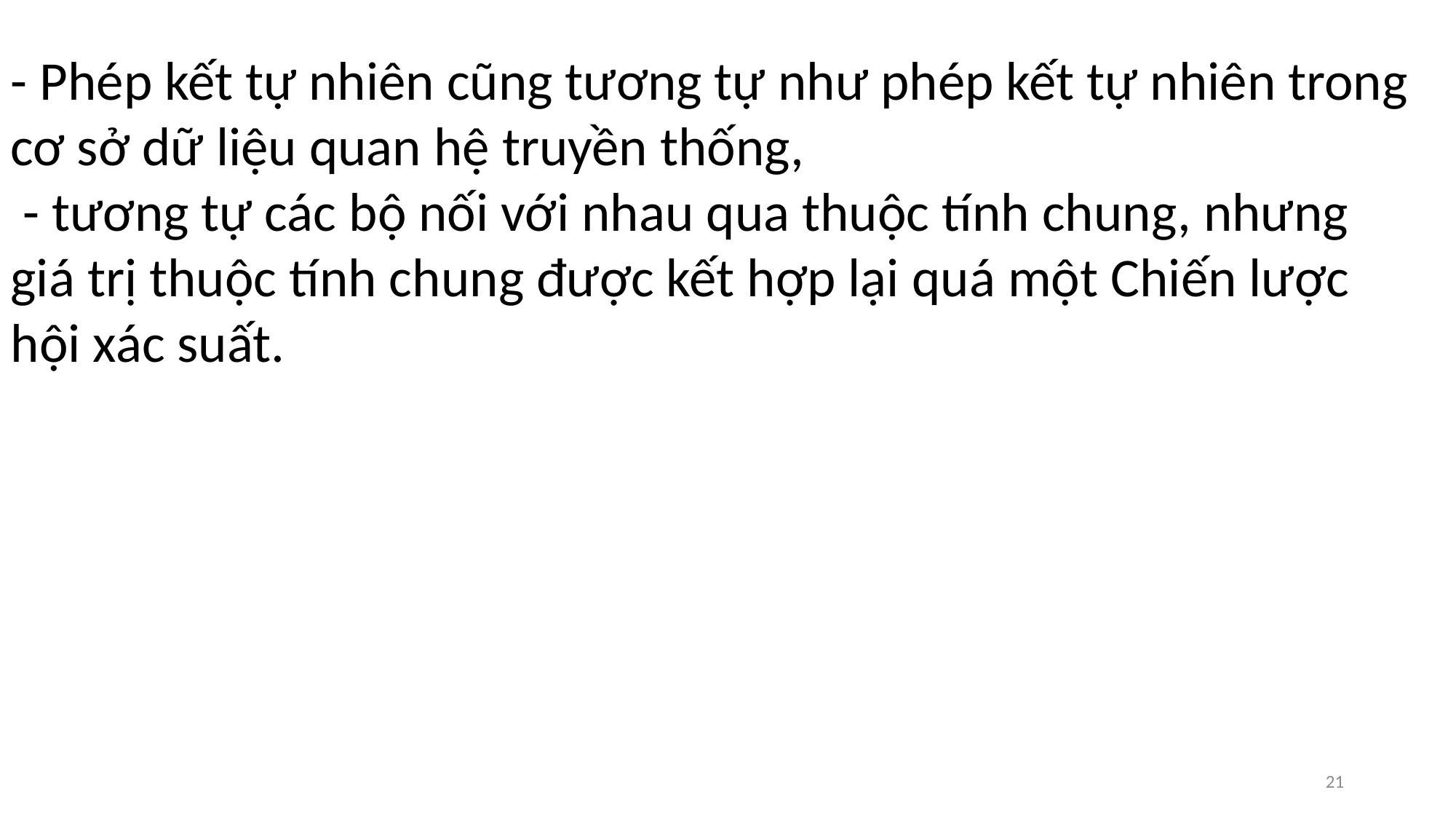

- Phép kết tự nhiên cũng tương tự như phép kết tự nhiên trong cơ sở dữ liệu quan hệ truyền thống,
 - tương tự các bộ nối với nhau qua thuộc tính chung, nhưng giá trị thuộc tính chung được kết hợp lại quá một Chiến lược hội xác suất.
21